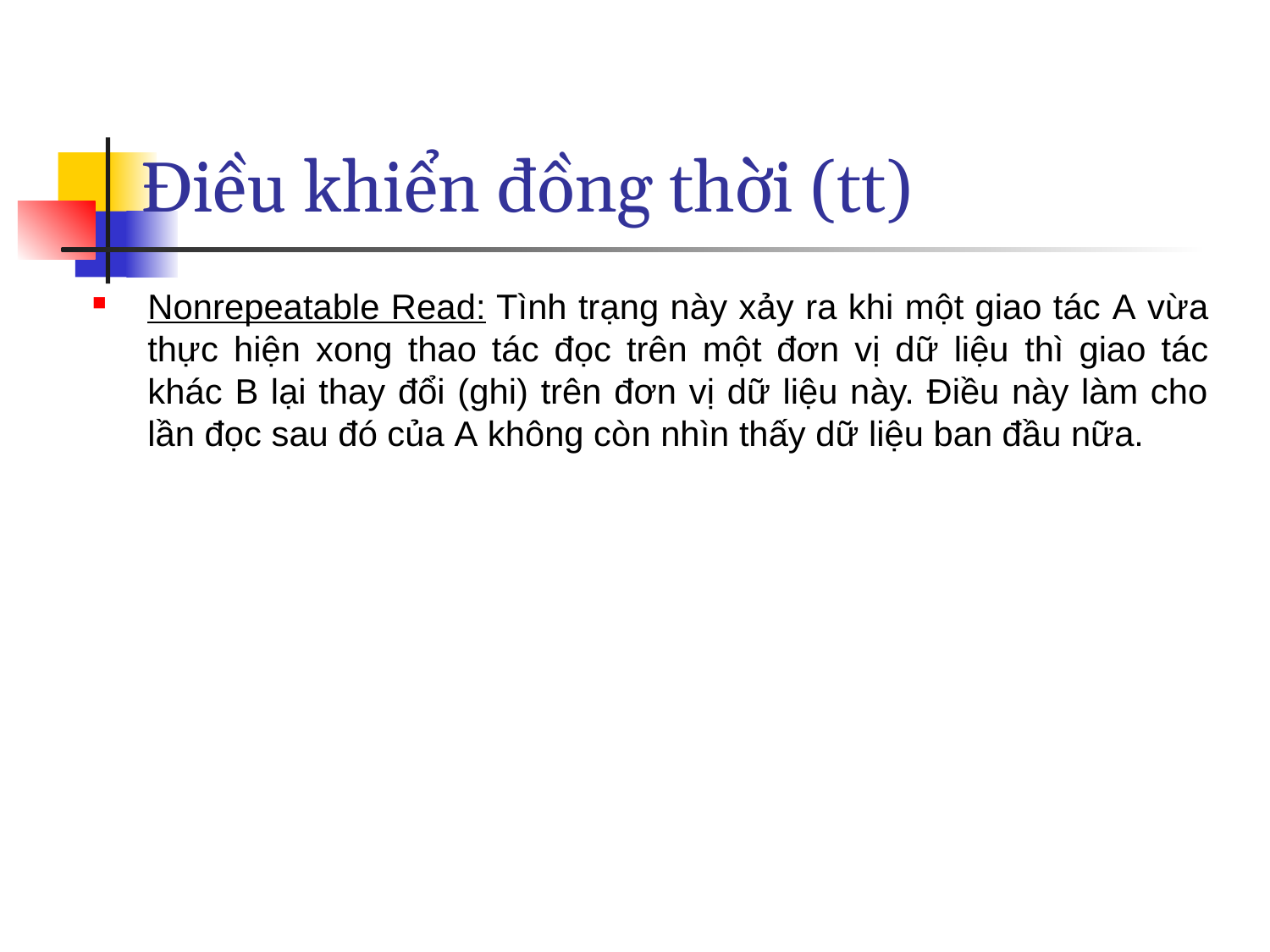

Điều khiển đồng thời (tt)
Nonrepeatable Read: Tình trạng này xảy ra khi một giao tác A vừa thực hiện xong thao tác đọc trên một đơn vị dữ liệu thì giao tác khác B lại thay đổi (ghi) trên đơn vị dữ liệu này. Điều này làm cho lần đọc sau đó của A không còn nhìn thấy dữ liệu ban đầu nữa.
48